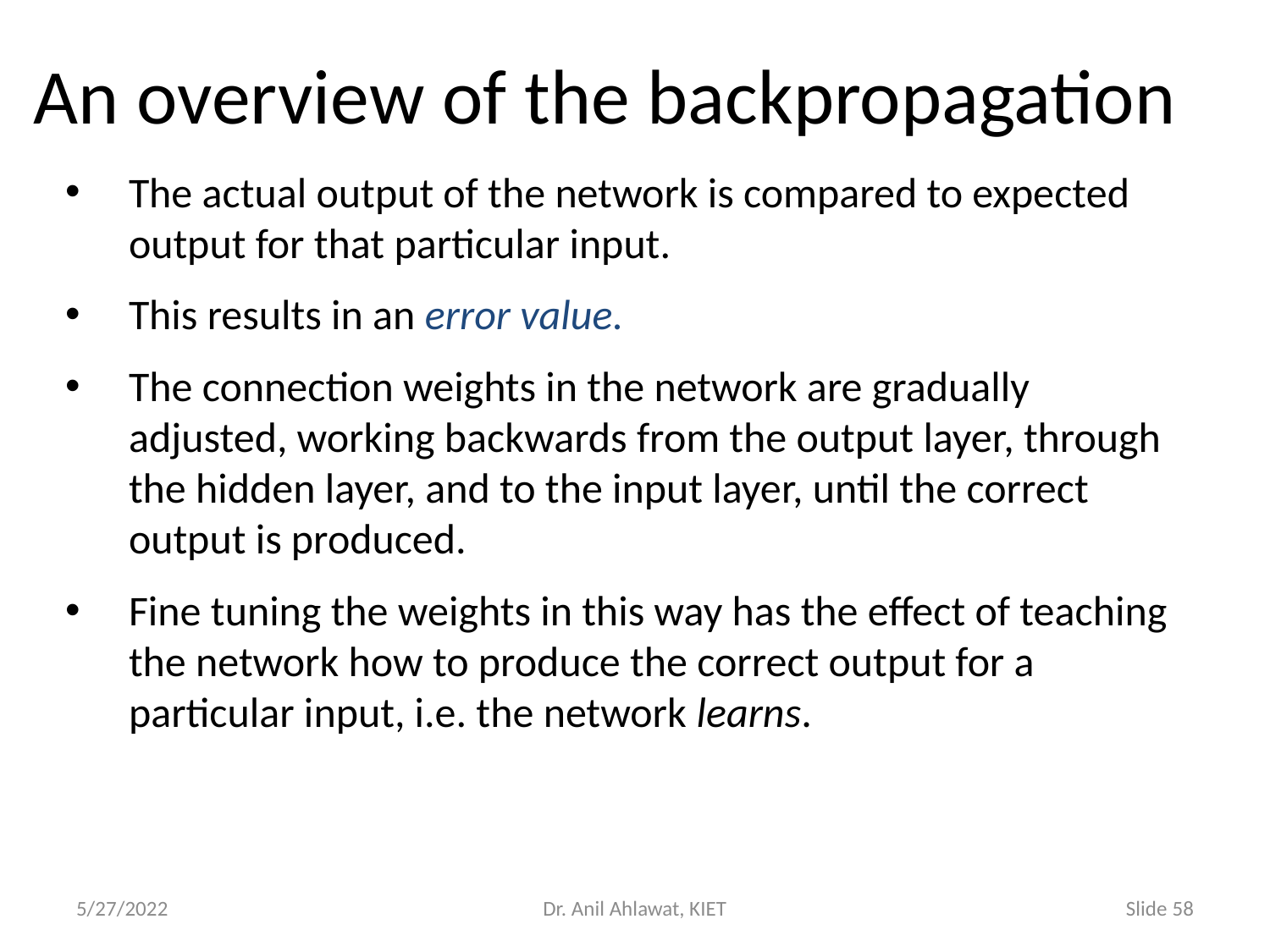

# An overview of the backpropagation
The actual output of the network is compared to expected output for that particular input.
This results in an error value.
The connection weights in the network are gradually adjusted, working backwards from the output layer, through the hidden layer, and to the input layer, until the correct output is produced.
Fine tuning the weights in this way has the effect of teaching the network how to produce the correct output for a particular input, i.e. the network learns.

5/27/2022
Dr. Anil Ahlawat, KIET
Slide 58